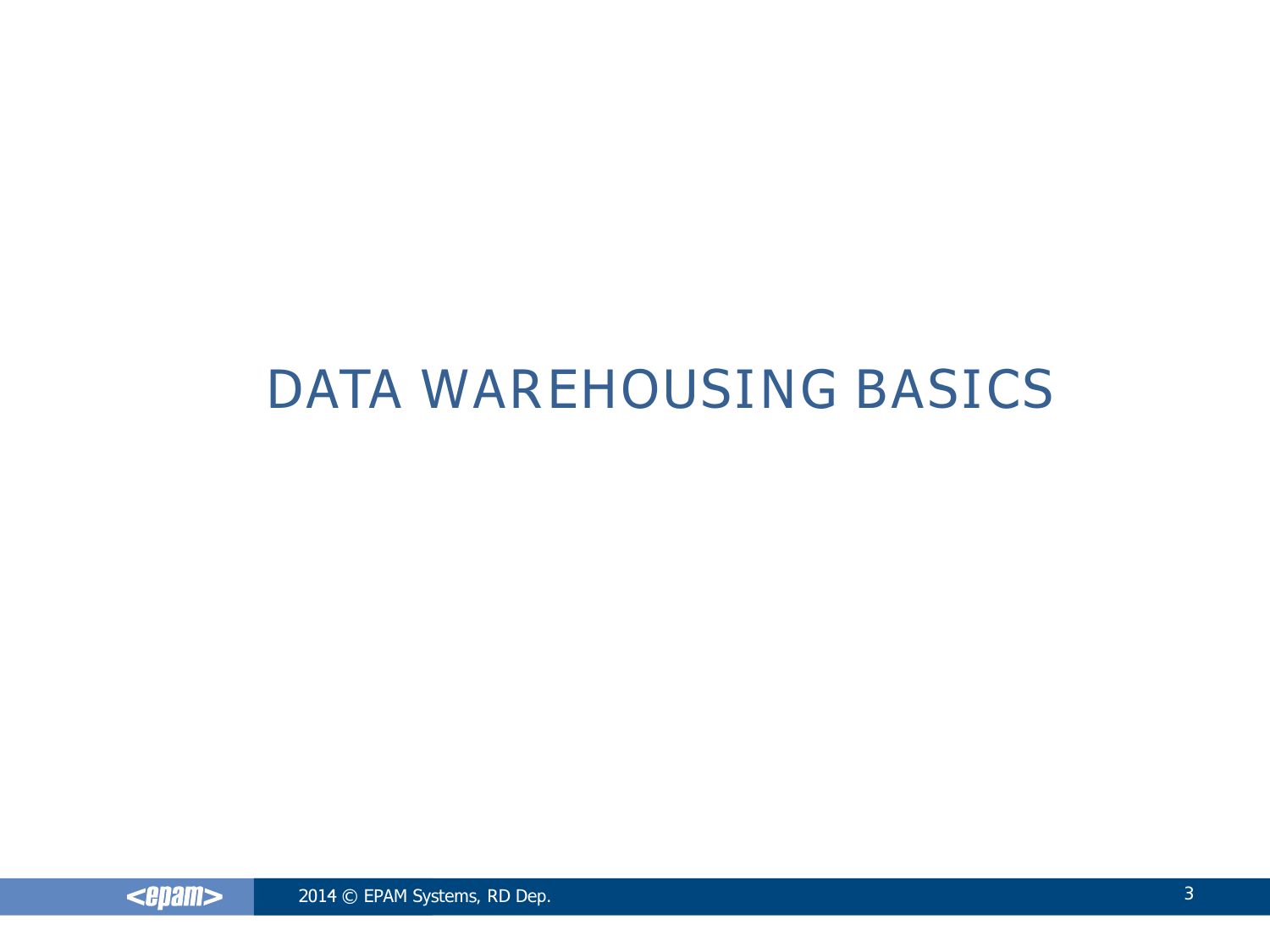

# Data Warehousing Basics
3
2014 © EPAM Systems, RD Dep.